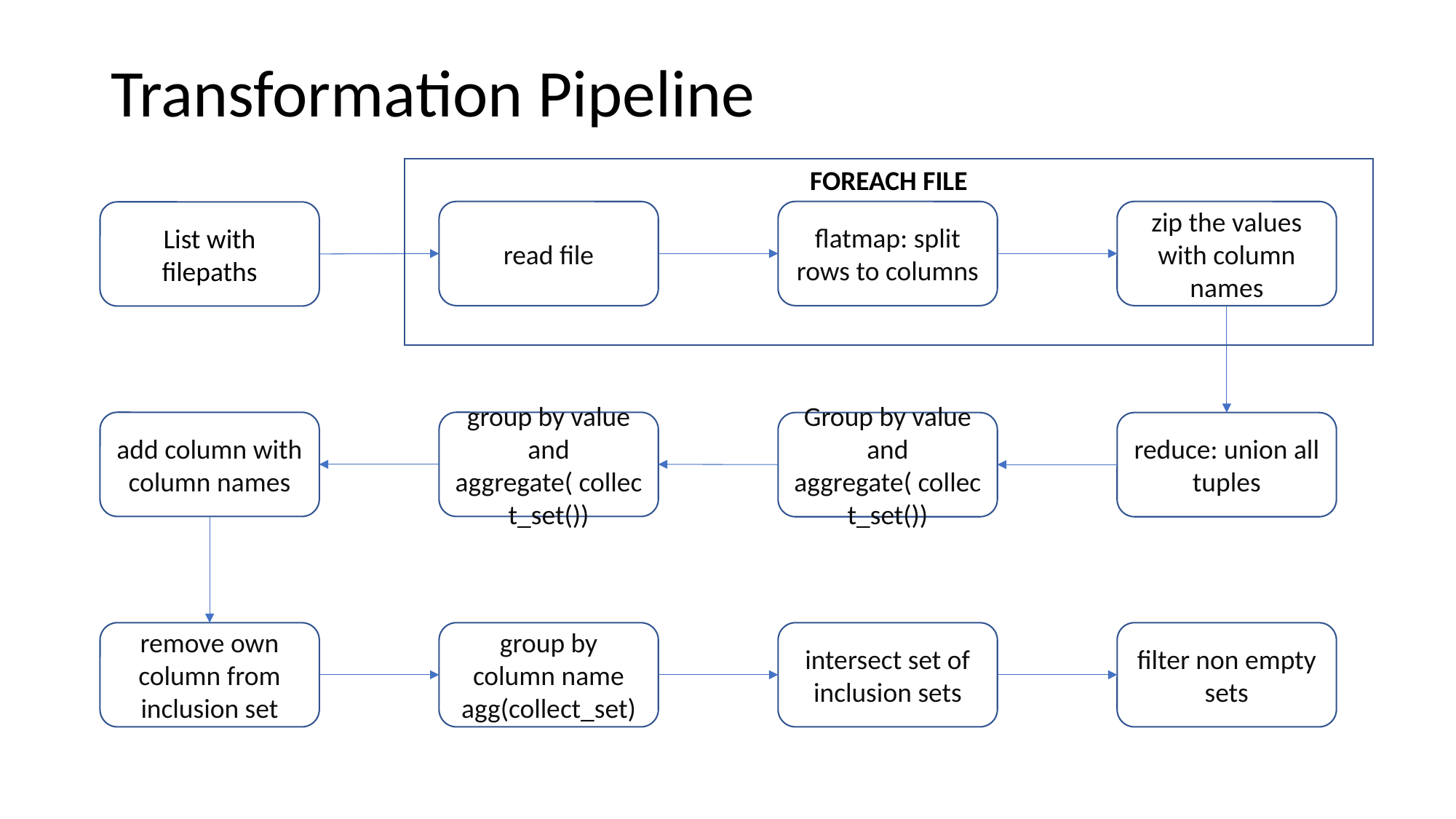

# Transformation Pipeline
FOREACH FILE

read file
flatmap: split rows to columns
zip the values with column names
List with filepaths
add column with column names
group by value and aggregate( collect_set())
Group by value and aggregate( collect_set())
reduce: union all tuples
remove own column from inclusion set
group by
column name agg(collect_set)
intersect set of inclusion sets
filter non empty sets